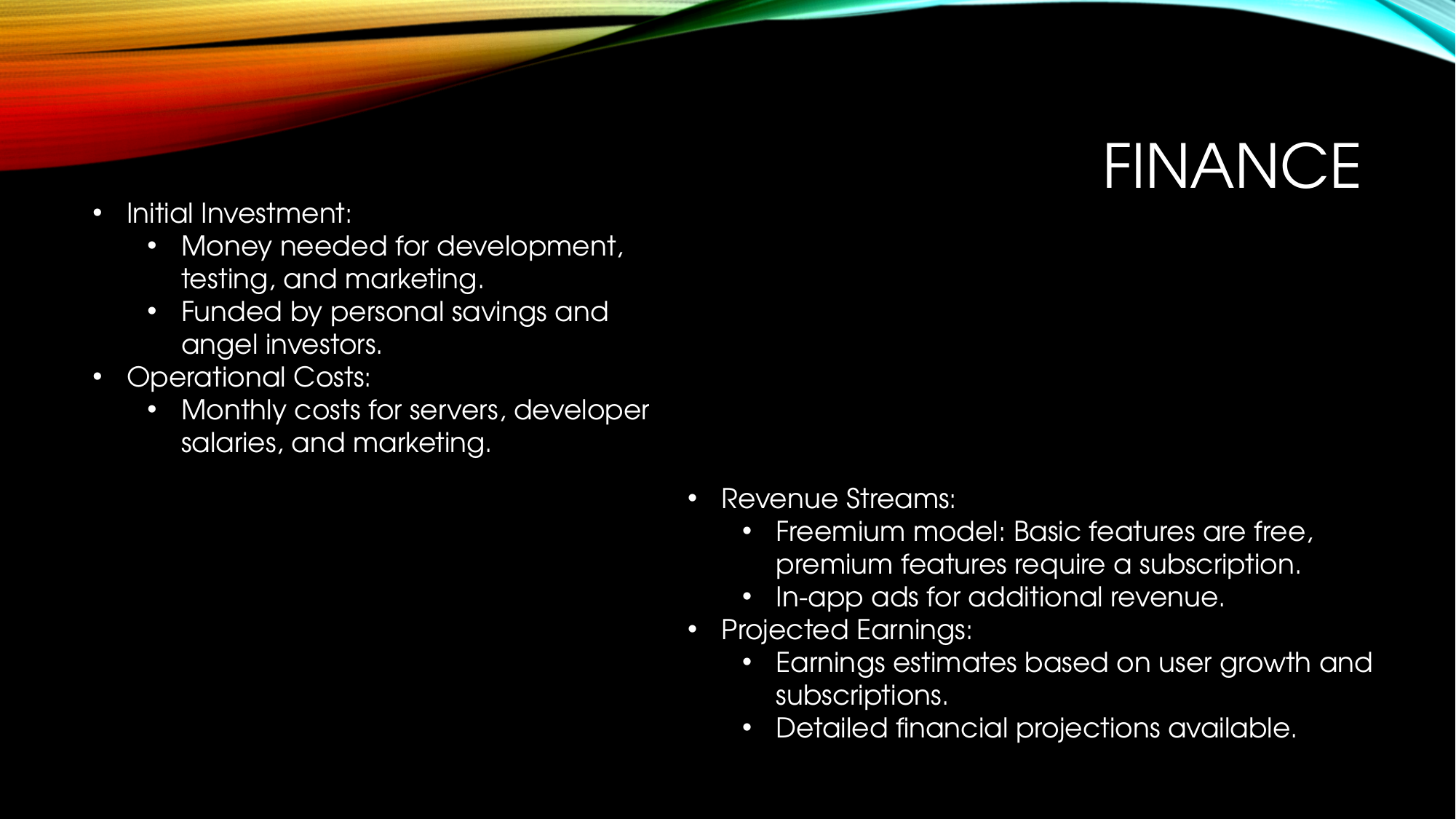

# Finance
Initial Investment:
Money needed for development, testing, and marketing.
Funded by personal savings and angel investors.
Operational Costs:
Monthly costs for servers, developer salaries, and marketing.
Revenue Streams:
Freemium model: Basic features are free, premium features require a subscription.
In-app ads for additional revenue.
Projected Earnings:
Earnings estimates based on user growth and subscriptions.
Detailed financial projections available.